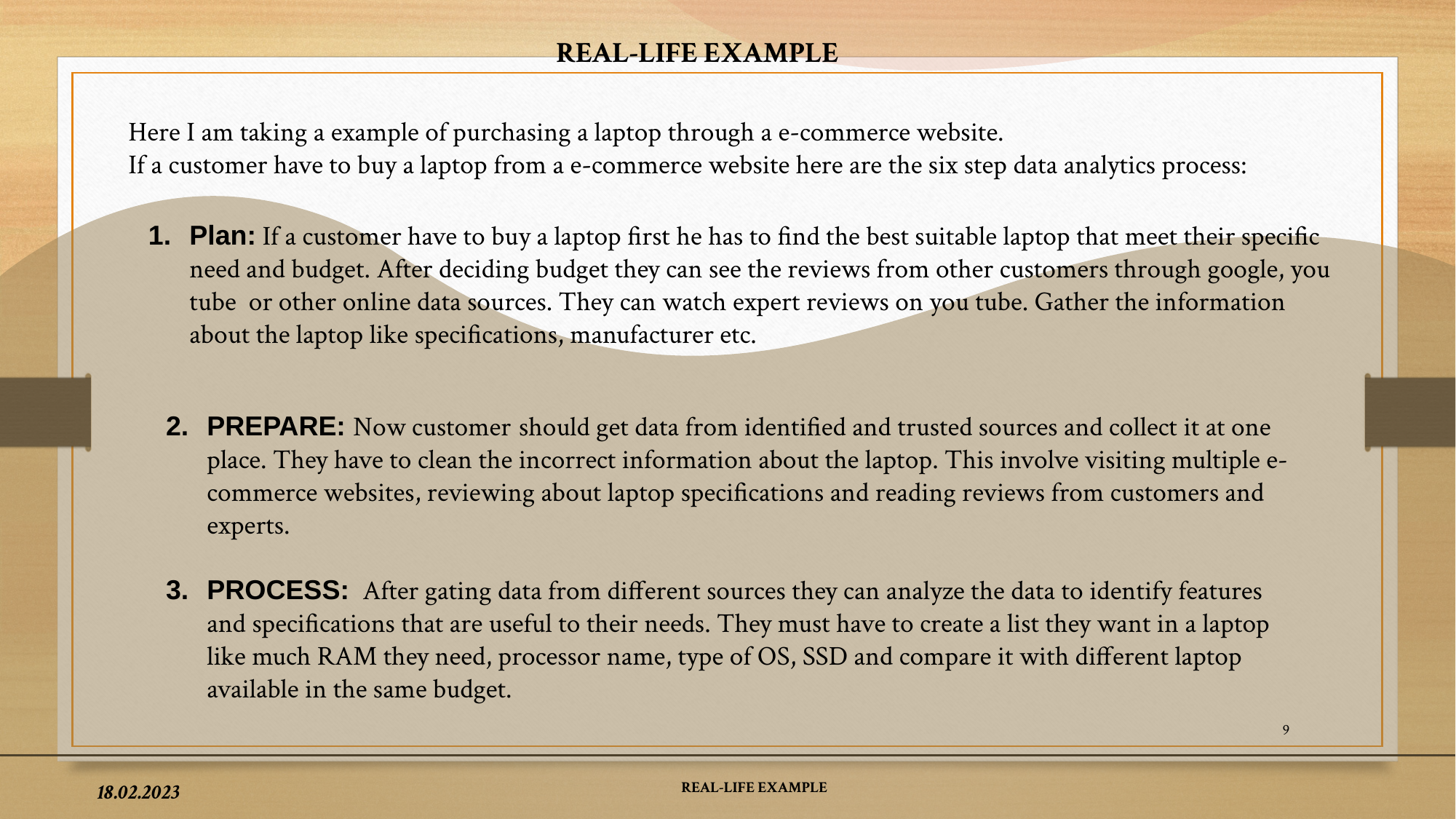

# REAL-LIFE EXAMPLE
Here I am taking a example of purchasing a laptop through a e-commerce website.
If a customer have to buy a laptop from a e-commerce website here are the six step data analytics process:
Plan: If a customer have to buy a laptop first he has to find the best suitable laptop that meet their specific need and budget. After deciding budget they can see the reviews from other customers through google, you tube  or other online data sources. They can watch expert reviews on you tube. Gather the information about the laptop like specifications, manufacturer etc.
PREPARE: Now customer should get data from identified and trusted sources and collect it at one place. They have to clean the incorrect information about the laptop. This involve visiting multiple e-commerce websites, reviewing about laptop specifications and reading reviews from customers and experts.

PROCESS:  After gating data from different sources they can analyze the data to identify features and specifications that are useful to their needs. They must have to create a list they want in a laptop like much RAM they need, processor name, type of OS, SSD and compare it with different laptop available in the same budget.
​
9
REAL-LIFE EXAMPLE
18.02.2023